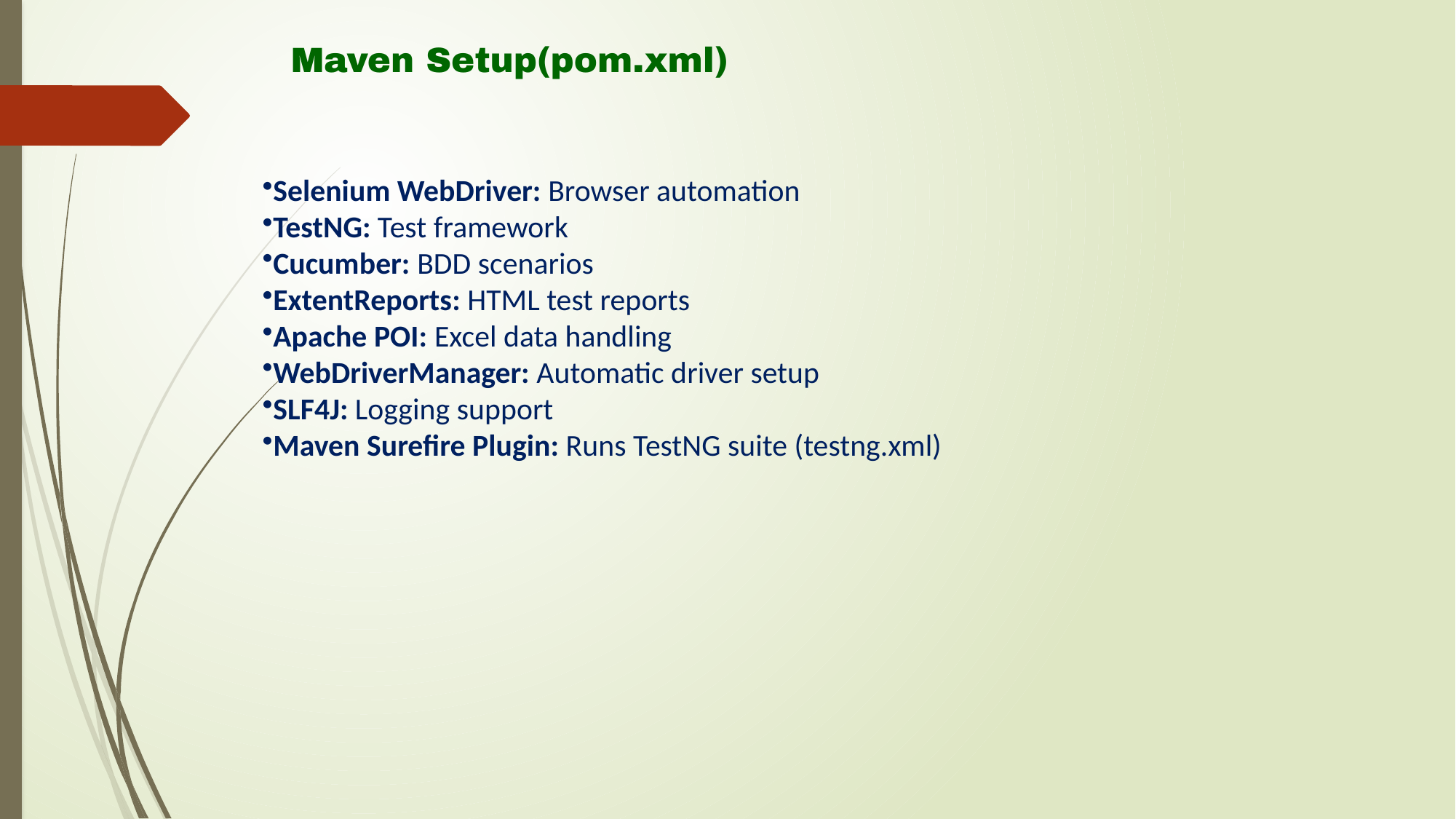

# Maven Setup(pom.xml)
Selenium WebDriver: Browser automation
TestNG: Test framework
Cucumber: BDD scenarios
ExtentReports: HTML test reports
Apache POI: Excel data handling
WebDriverManager: Automatic driver setup
SLF4J: Logging support
Maven Surefire Plugin: Runs TestNG suite (testng.xml)